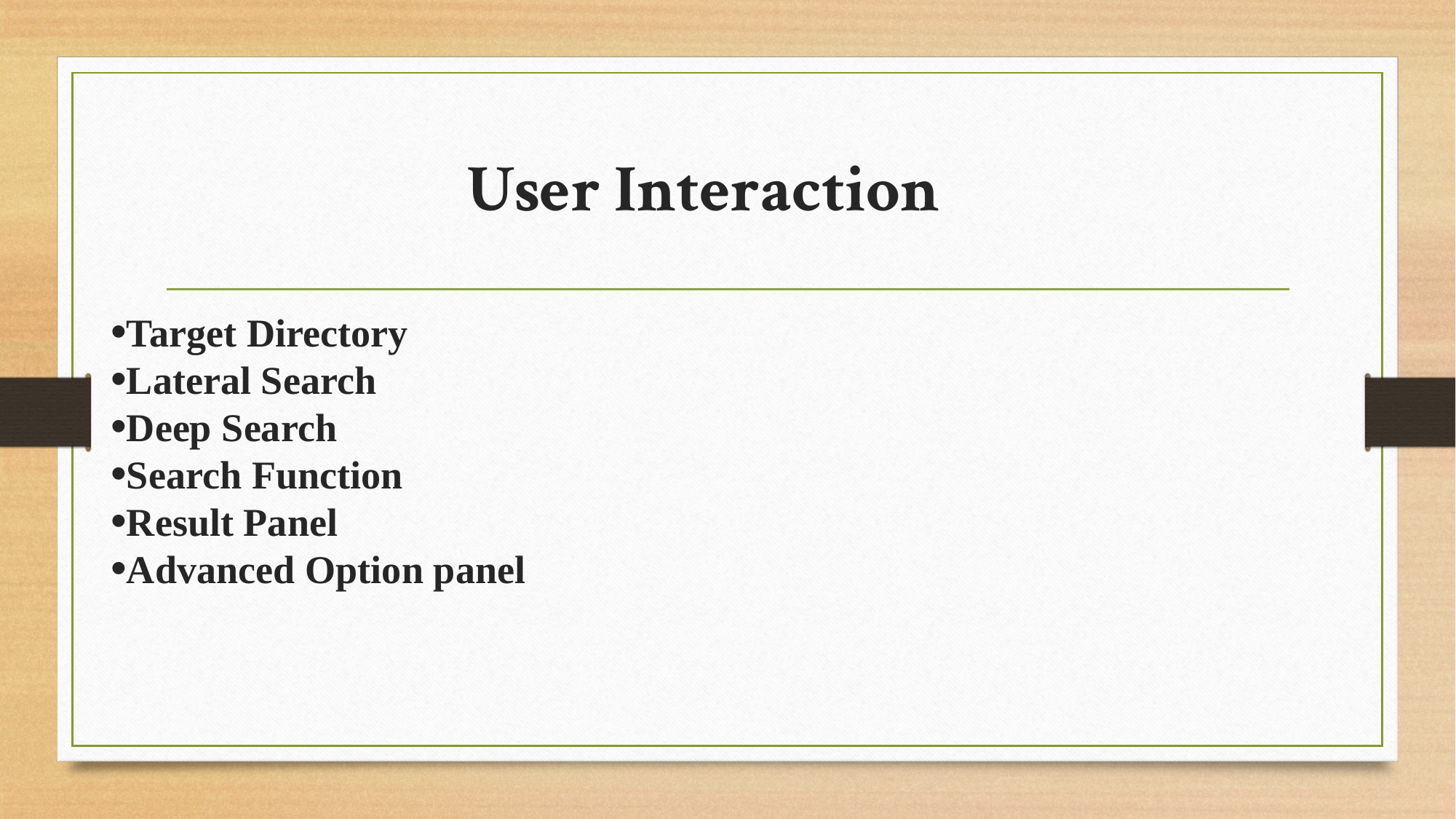

User Interaction
Target Directory
Lateral Search
Deep Search
Search Function
Result Panel
Advanced Option panel